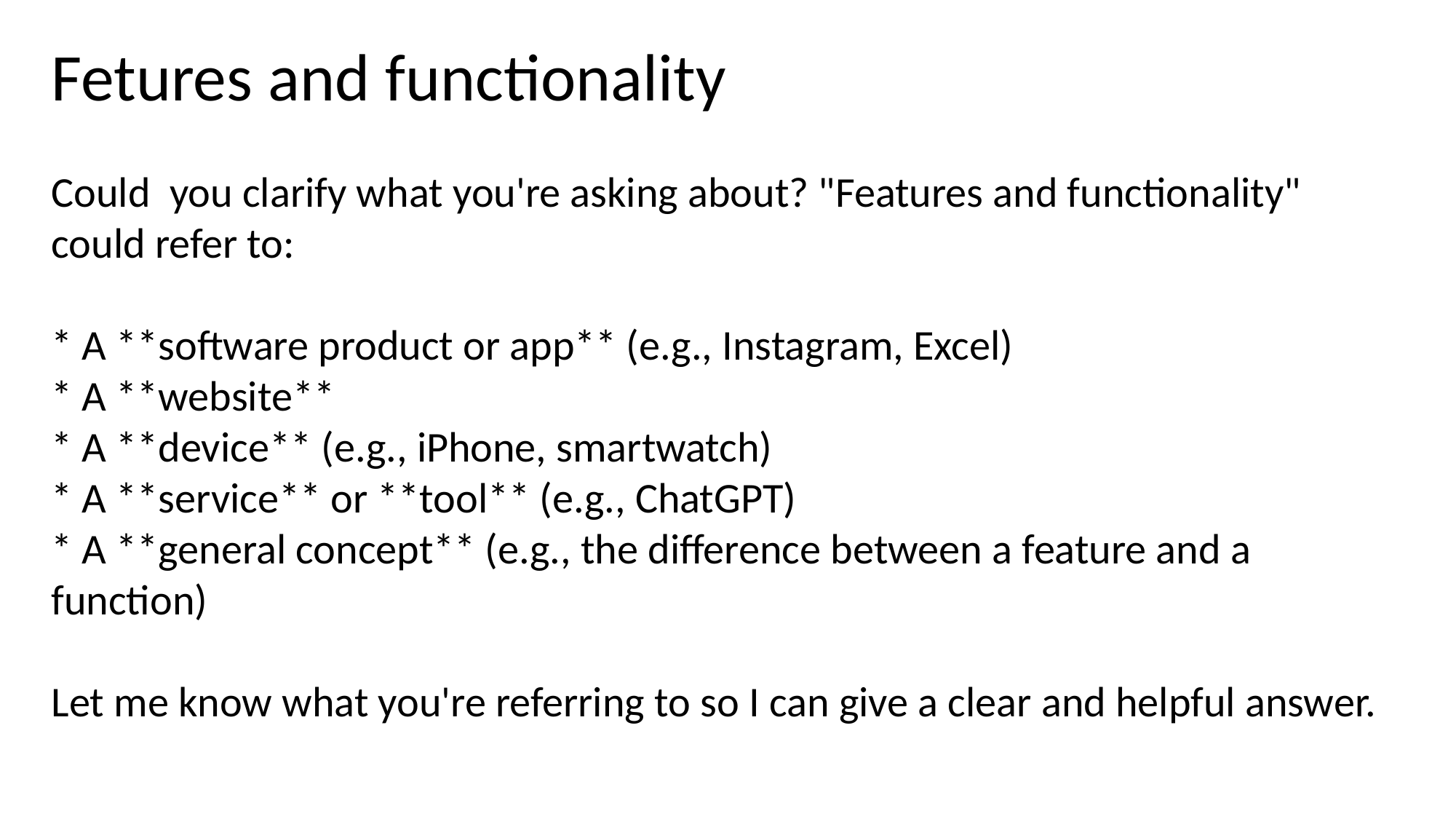

Fetures and functionality

Could  you clarify what you're asking about? "Features and functionality" could refer to:

* A **software product or app** (e.g., Instagram, Excel)
* A **website**
* A **device** (e.g., iPhone, smartwatch)
* A **service** or **tool** (e.g., ChatGPT)
* A **general concept** (e.g., the difference between a feature and a function)

Let me know what you're referring to so I can give a clear and helpful answer.

Enter title
Click here to add content of the text，and briefly explain your point of view.Click here to add content of the text，and briefly explain your point of view.

Enter title
Click here to add content of the text，and briefly explain your point of view.Click here to add content of the text，and briefly explain your point of view.

Enter title
Click here to add content of the text，and briefly explain your point of view.Click here to add content of the text，and briefly explain your point of view.